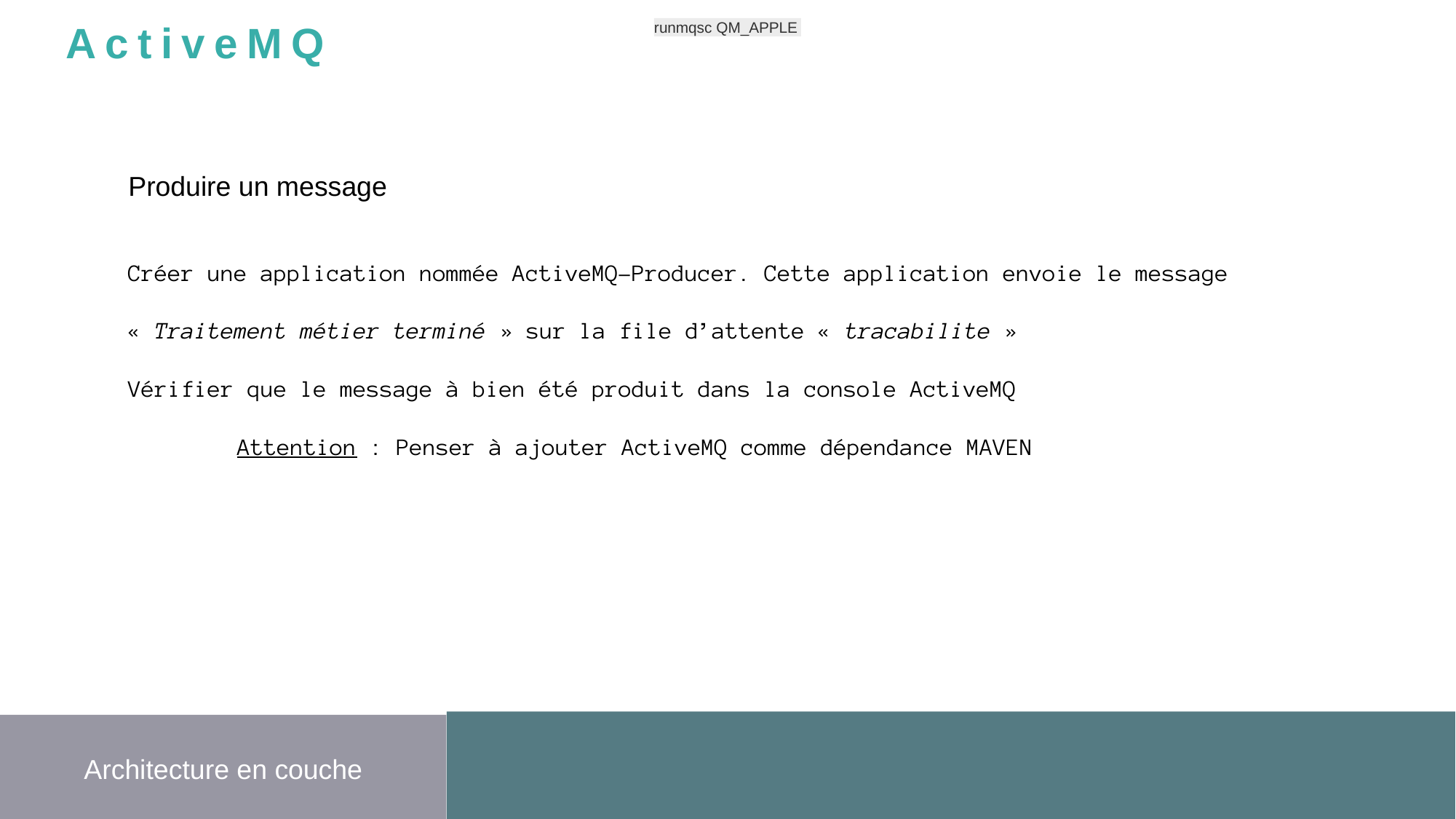

runmqsc QM_APPLE
ActiveMQ
Produire un message
Créer une application nommée ActiveMQ-Producer. Cette application envoie le message

« Traitement métier terminé » sur la file d’attente « tracabilite »

Vérifier que le message à bien été produit dans la console ActiveMQ

	Attention : Penser à ajouter ActiveMQ comme dépendance MAVEN

Architecture en couche